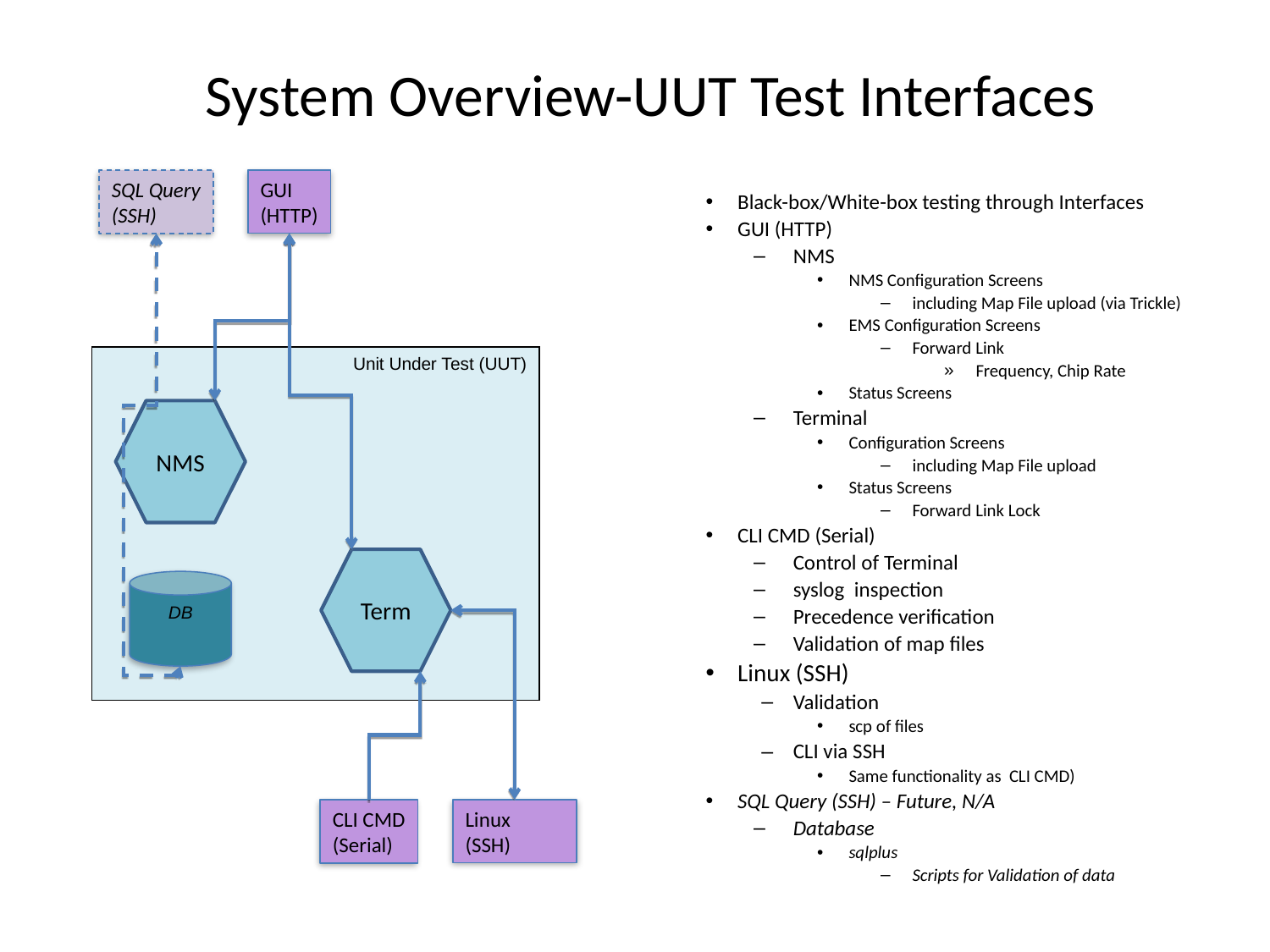

# System Overview-UUT Test Interfaces
GUI
(HTTP)
SQL Query
(SSH)
Black-box/White-box testing through Interfaces
GUI (HTTP)
NMS
NMS Configuration Screens
including Map File upload (via Trickle)
EMS Configuration Screens
Forward Link
Frequency, Chip Rate
Status Screens
Terminal
Configuration Screens
including Map File upload
Status Screens
Forward Link Lock
CLI CMD (Serial)
Control of Terminal
syslog  inspection
Precedence verification
Validation of map files
Linux (SSH)
Validation
scp of files
CLI via SSH
Same functionality as  CLI CMD)
SQL Query (SSH) – Future, N/A
Database
sqlplus
Scripts for Validation of data
Unit Under Test (UUT)
NMS
Term
DB
Linux
(SSH)
CLI CMD
(Serial)